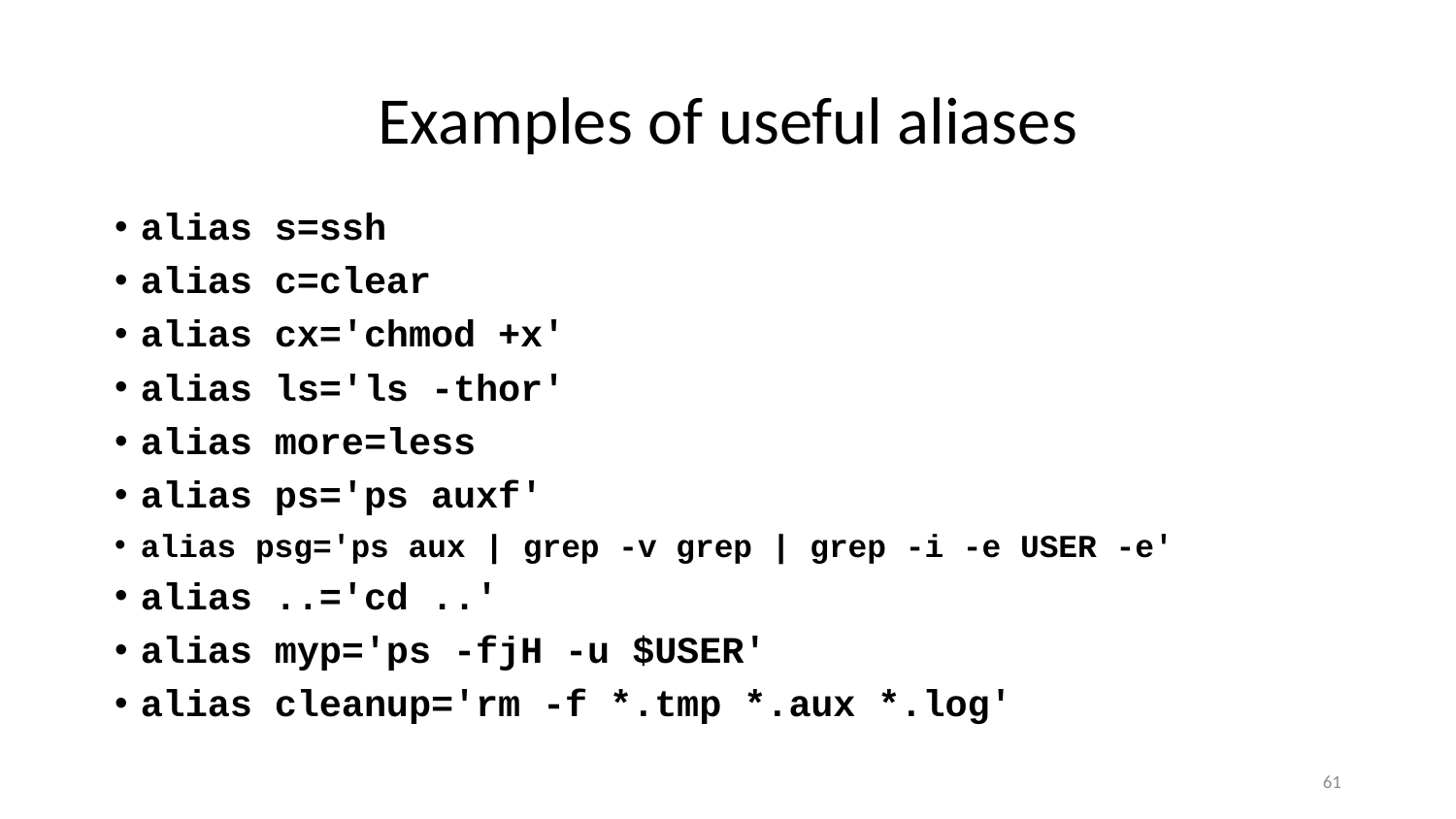

# Examples of useful aliases
alias s=ssh
alias c=clear
alias cx='chmod +x'
alias ls='ls -thor'
alias more=less
alias ps='ps auxf'
alias psg='ps aux | grep -v grep | grep -i -e USER -e'
alias ..='cd ..'
alias myp='ps -fjH -u $USER'
alias cleanup='rm -f *.tmp *.aux *.log'
61